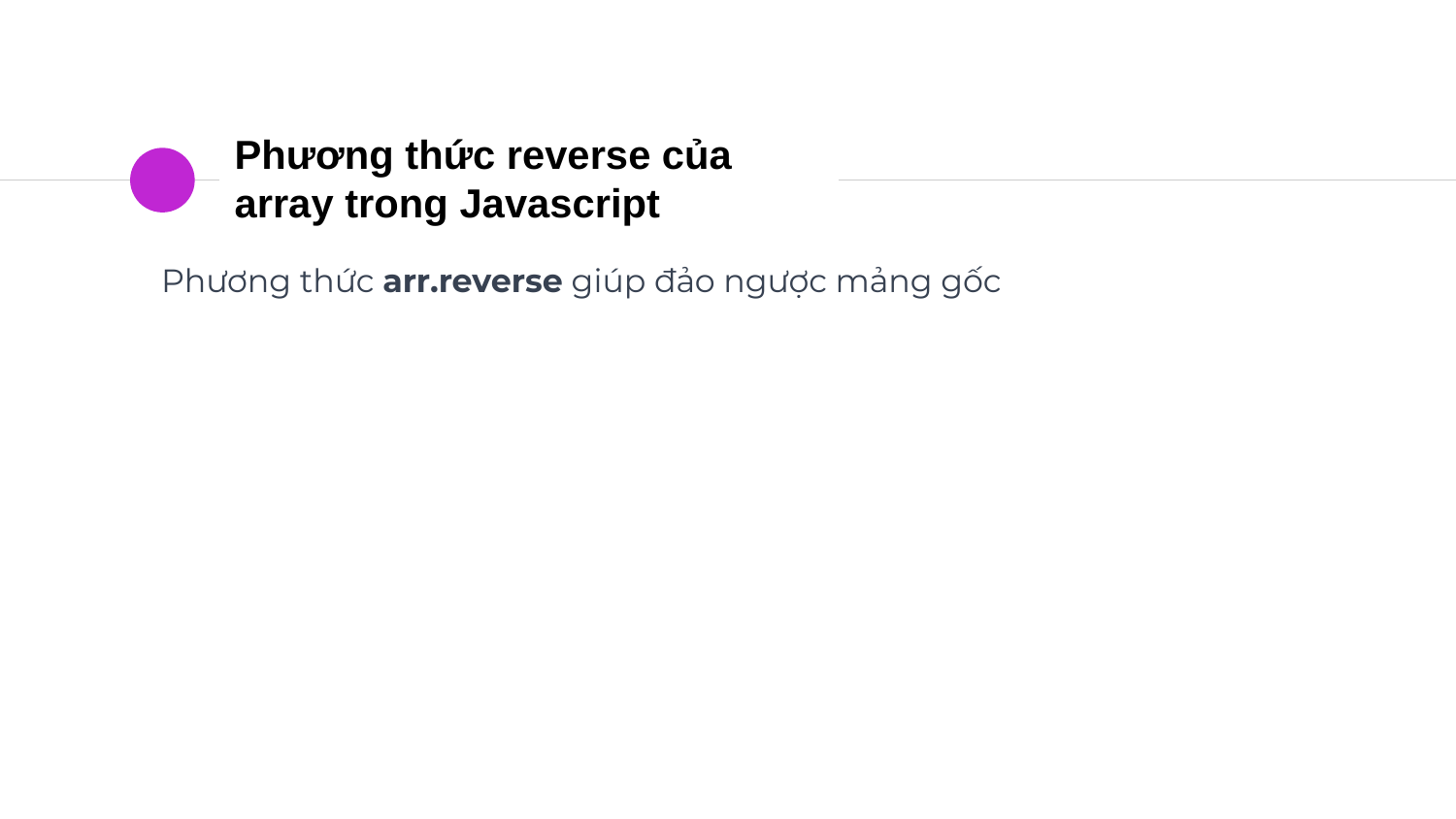

# Phương thức reverse của array trong Javascript
Phương thức arr.reverse giúp đảo ngược mảng gốc